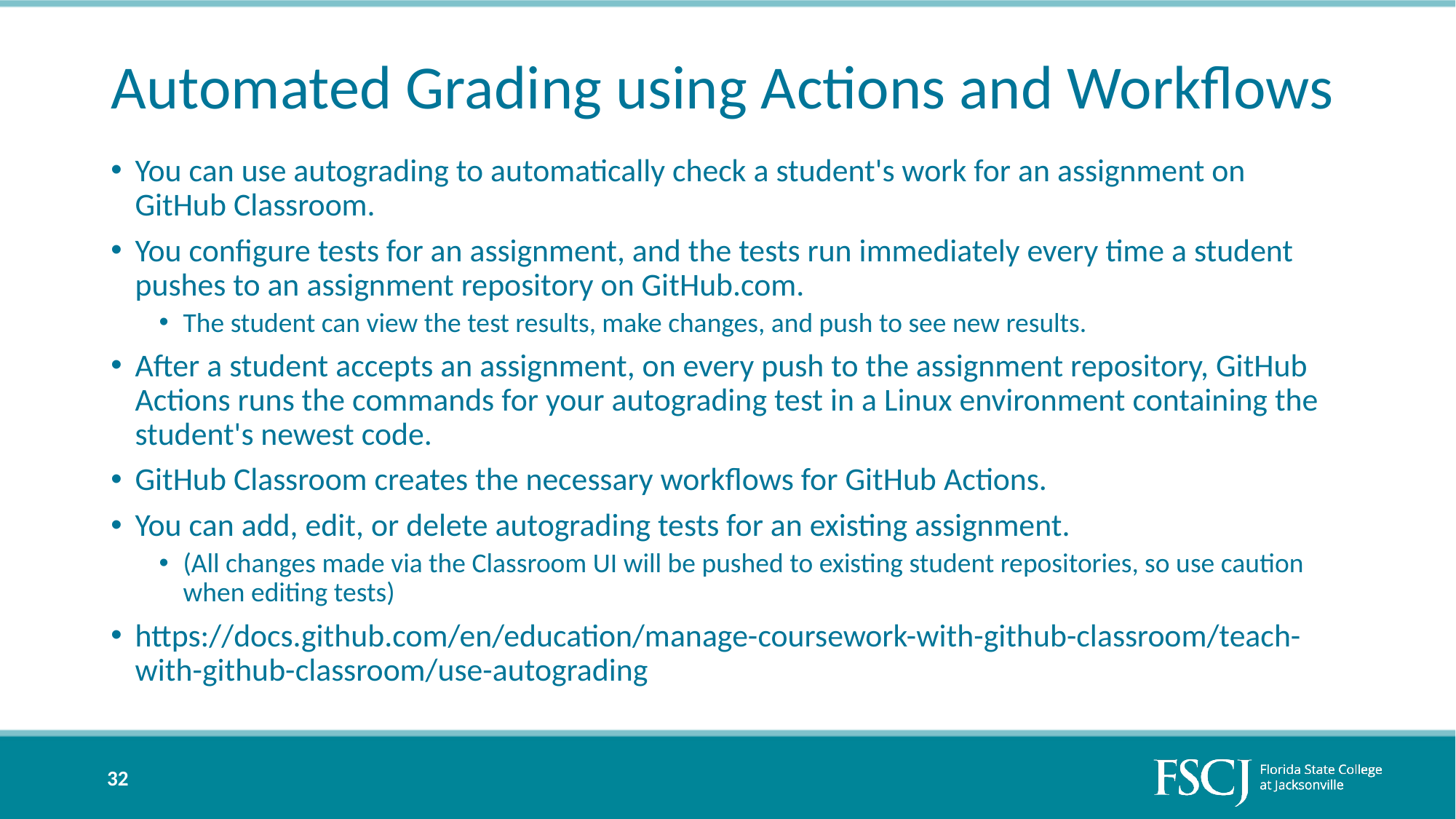

# Automated Grading using Actions and Workflows
You can use autograding to automatically check a student's work for an assignment on GitHub Classroom.
You configure tests for an assignment, and the tests run immediately every time a student pushes to an assignment repository on GitHub.com.
The student can view the test results, make changes, and push to see new results.
After a student accepts an assignment, on every push to the assignment repository, GitHub Actions runs the commands for your autograding test in a Linux environment containing the student's newest code.
GitHub Classroom creates the necessary workflows for GitHub Actions.
You can add, edit, or delete autograding tests for an existing assignment.
(All changes made via the Classroom UI will be pushed to existing student repositories, so use caution when editing tests)
https://docs.github.com/en/education/manage-coursework-with-github-classroom/teach-with-github-classroom/use-autograding